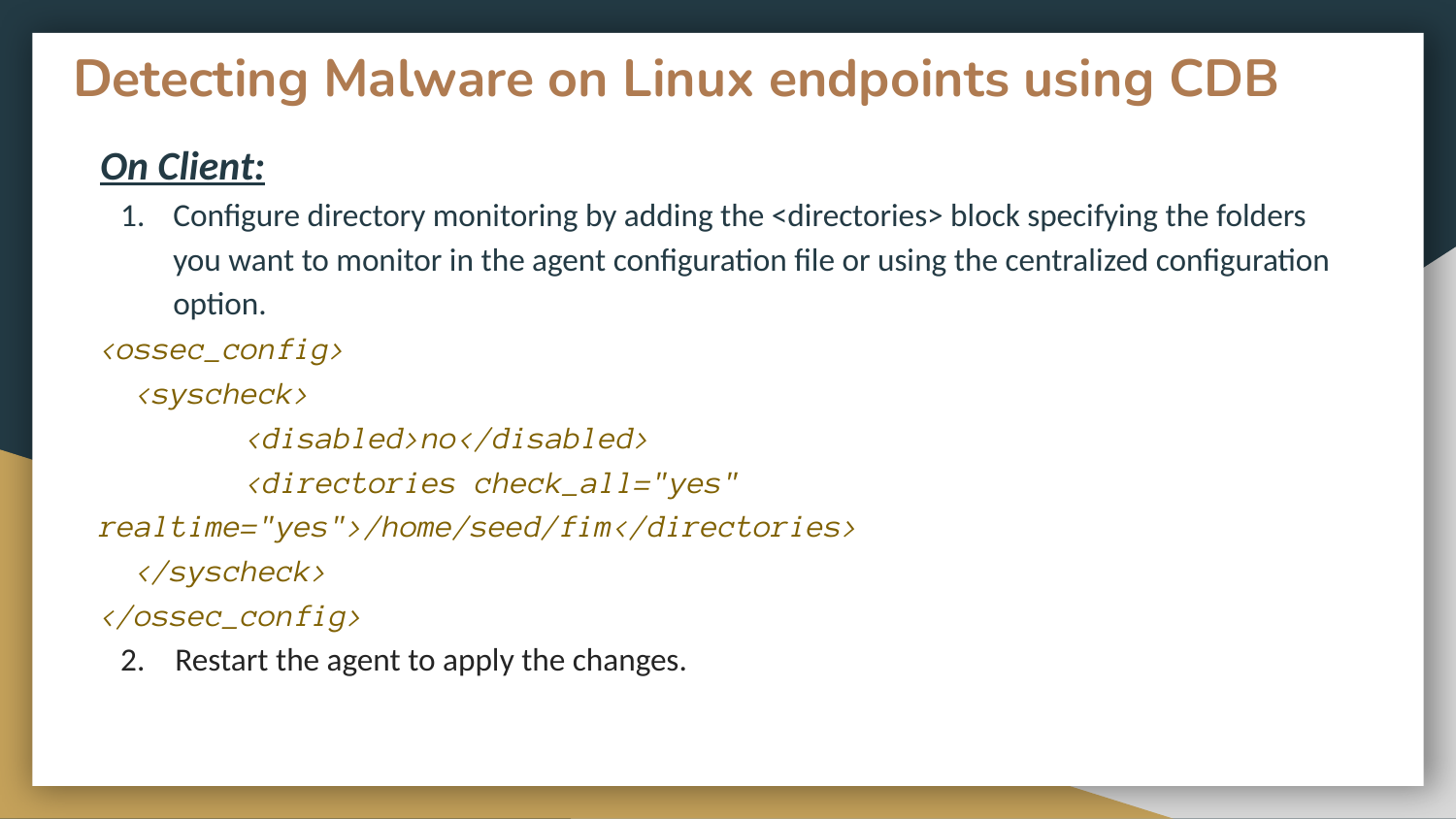

# Detecting Malware on Linux endpoints using CDB
On Client:
Configure directory monitoring by adding the <directories> block specifying the folders you want to monitor in the agent configuration file or using the centralized configuration option.
<ossec_config>
  <syscheck>
	<disabled>no</disabled>
	<directories check_all="yes" realtime="yes">/home/seed/fim</directories>
  </syscheck>
</ossec_config>
Restart the agent to apply the changes.